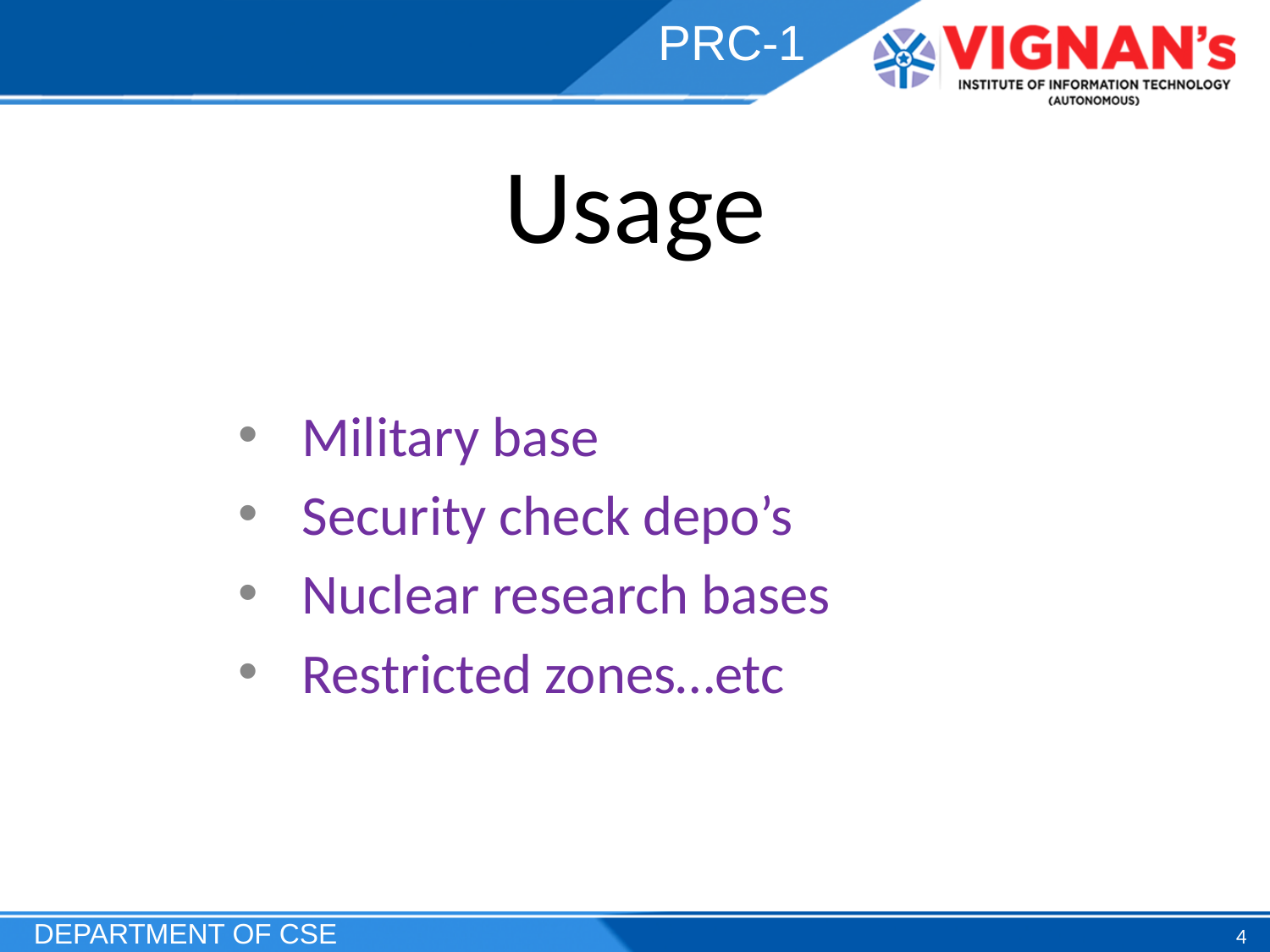

PRC-1
# Usage
Military base
Security check depo’s
Nuclear research bases
Restricted zones…etc

DEPARTMENT OF CSE
4